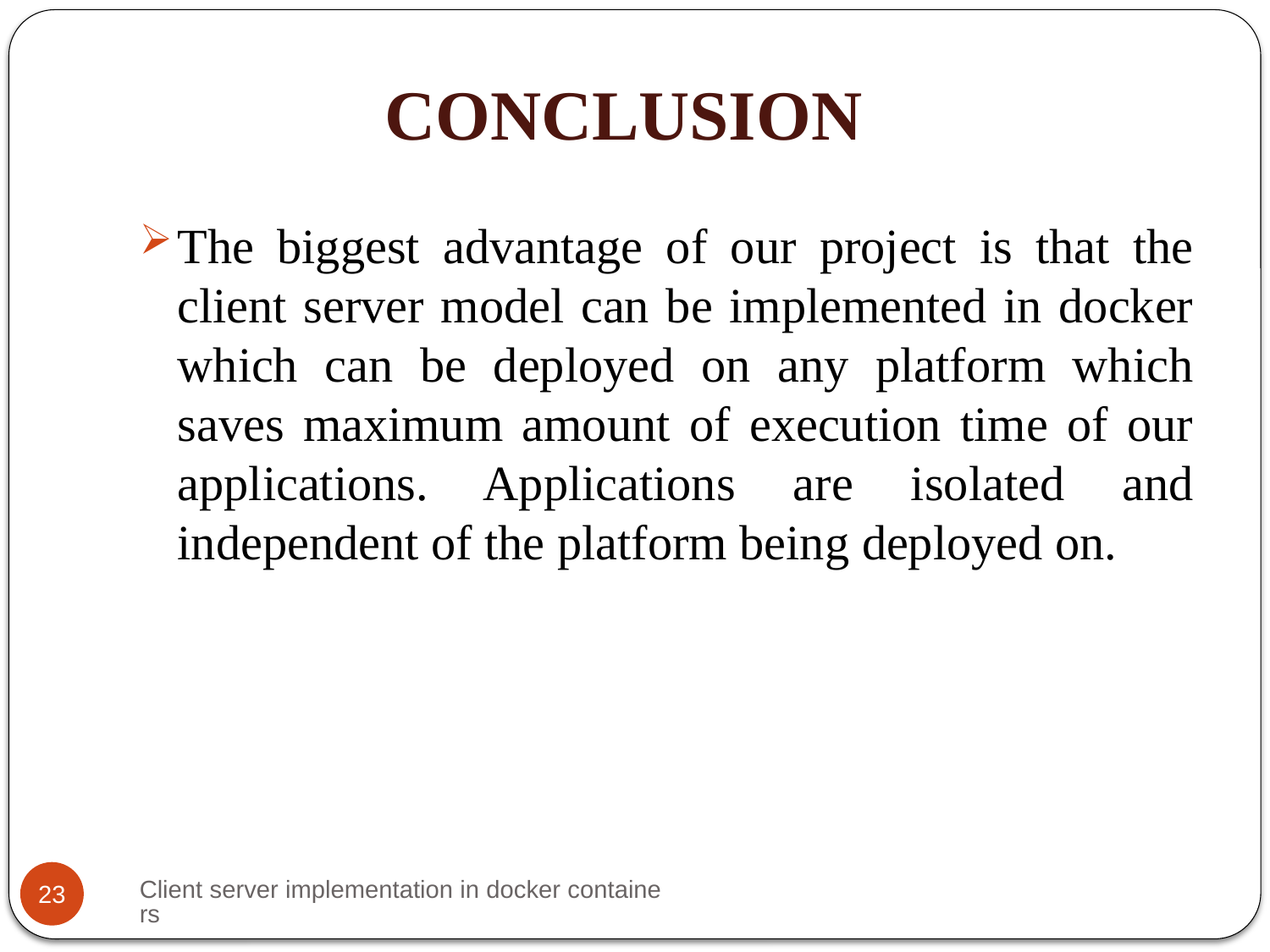

# CONCLUSION
The biggest advantage of our project is that the client server model can be implemented in docker which can be deployed on any platform which saves maximum amount of execution time of our applications. Applications are isolated and independent of the platform being deployed on.

Client server implementation in docker containers
23